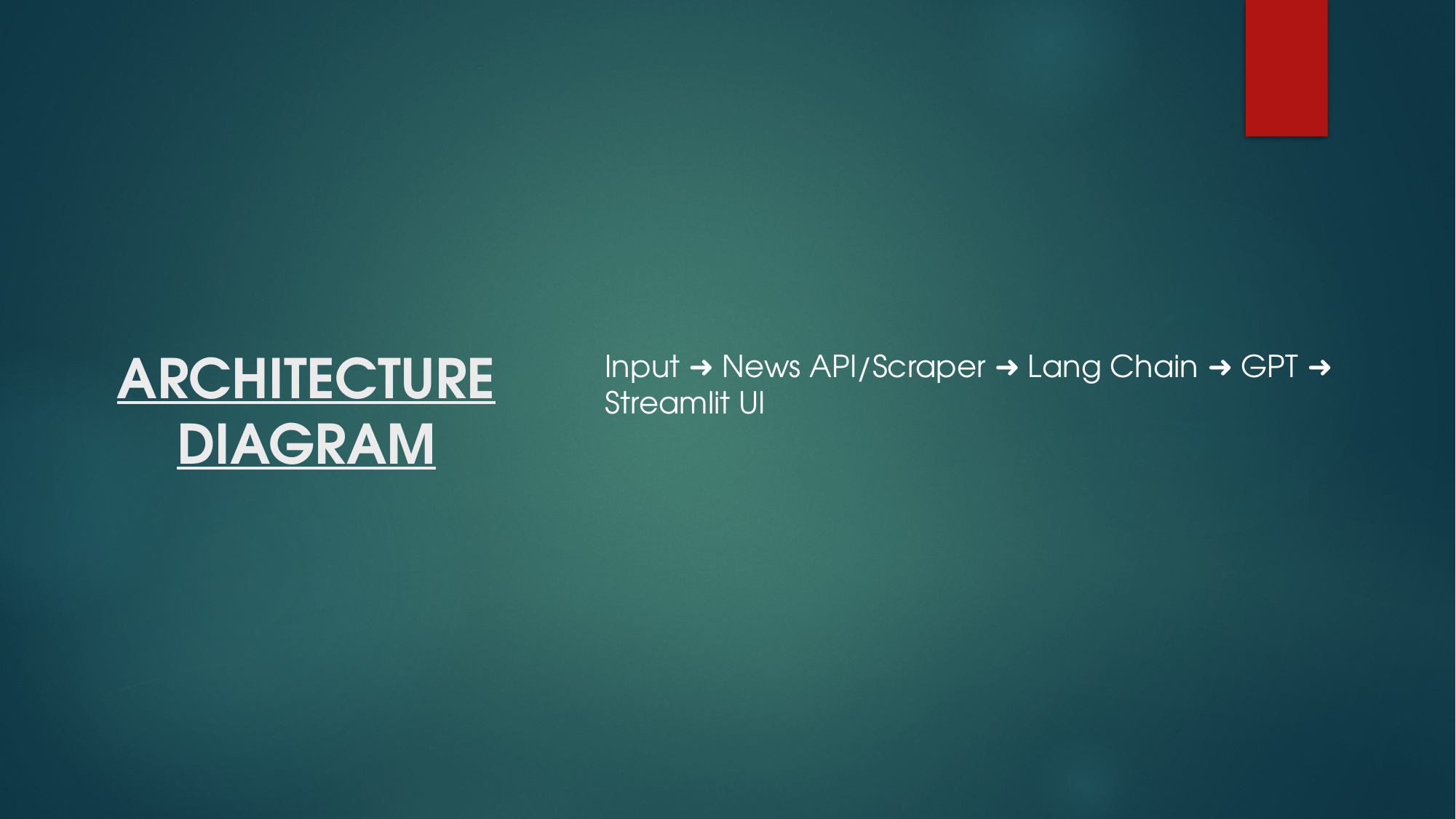

Input ➜ News API/Scraper ➜ Lang Chain ➜ GPT ➜ Streamlit UI

# ARCHITECTURE DIAGRAM